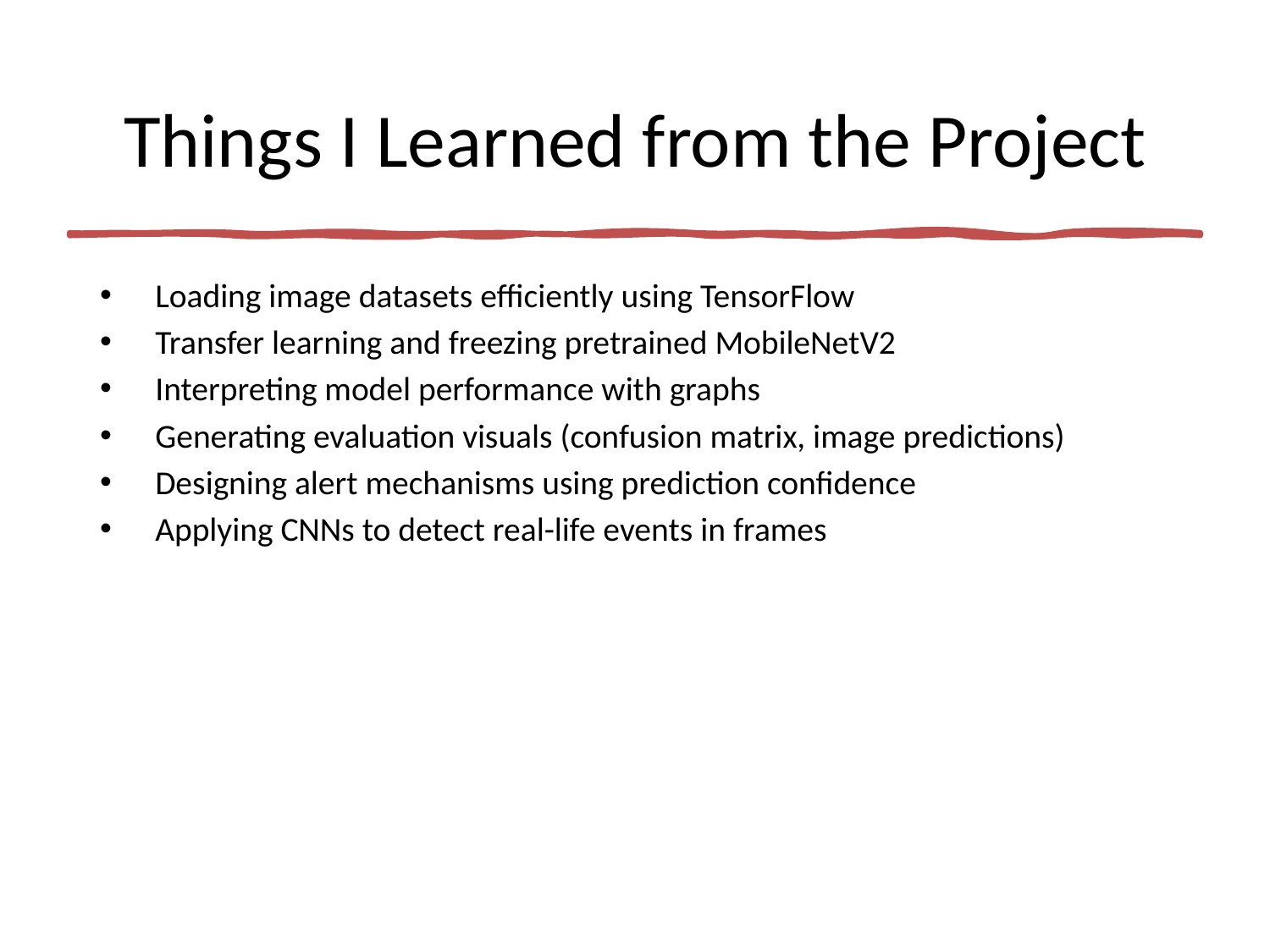

# Things I Learned from the Project

 Loading image datasets efficiently using TensorFlow
 Transfer learning and freezing pretrained MobileNetV2
 Interpreting model performance with graphs
 Generating evaluation visuals (confusion matrix, image predictions)
 Designing alert mechanisms using prediction confidence
 Applying CNNs to detect real-life events in frames